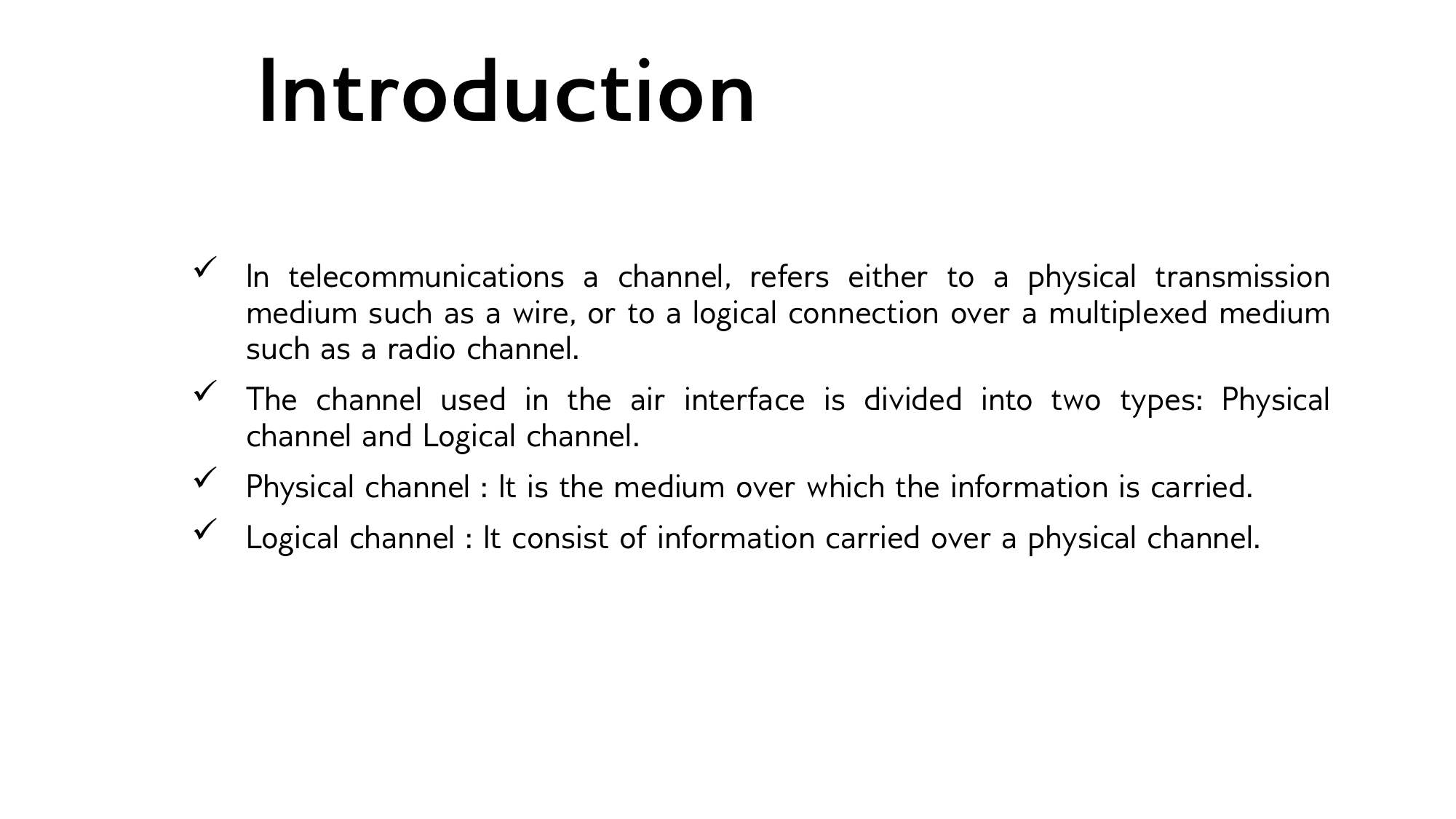

# Introduction

In telecommunications a channel, refers either to a physical transmission medium such as a wire, or to a logical connection over a multiplexed medium such as a radio channel.
The channel used in the air interface is divided into two types: Physical channel and Logical channel.
Physical channel : It is the medium over which the information is carried.
Logical channel : It consist of information carried over a physical channel.